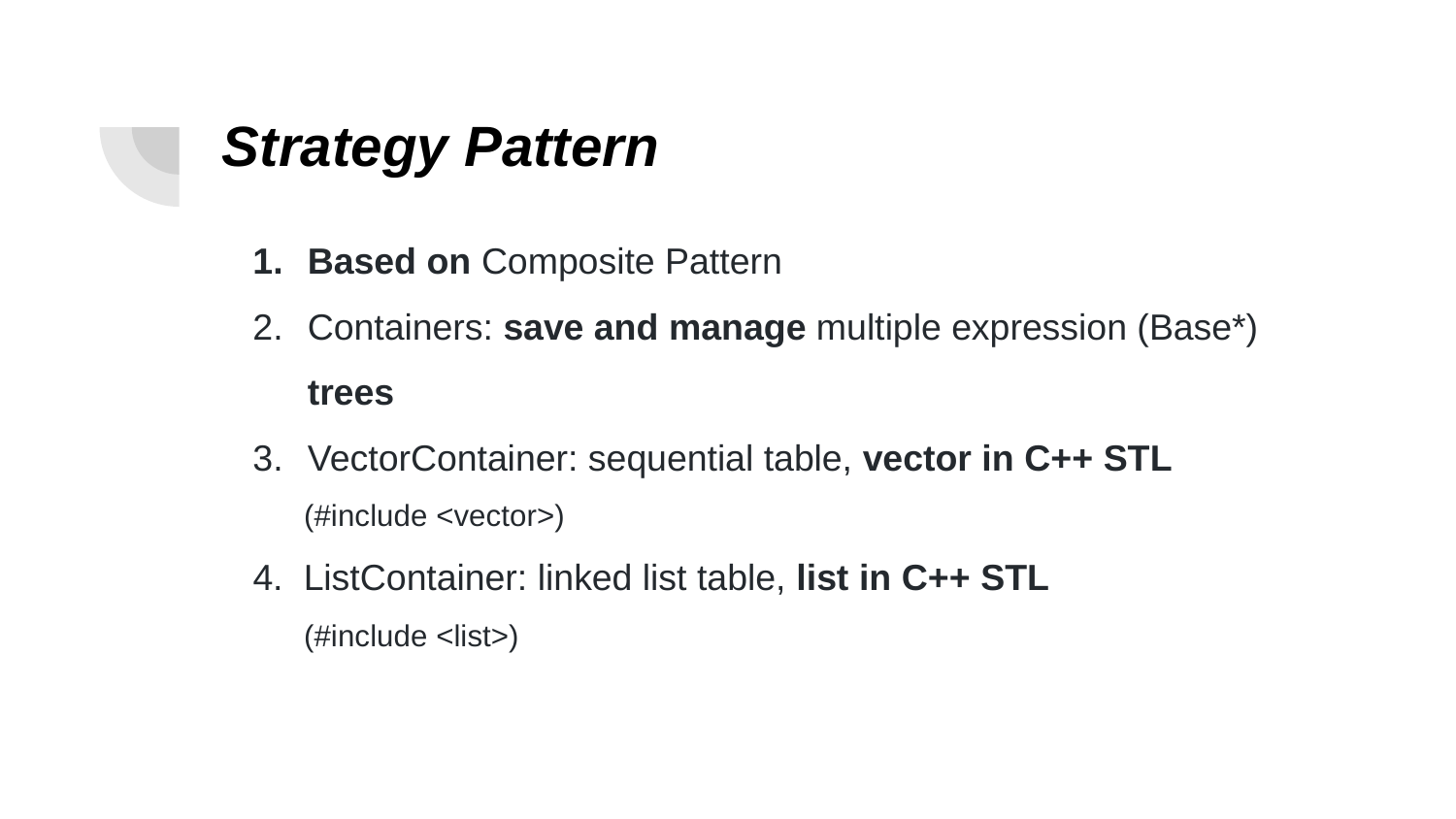

# Strategy Pattern
Based on Composite Pattern
Containers: save and manage multiple expression (Base*) trees
VectorContainer: sequential table, vector in C++ STL
      (#include <vector>)
4.  ListContainer: linked list table, list in C++ STL
      (#include <list>)